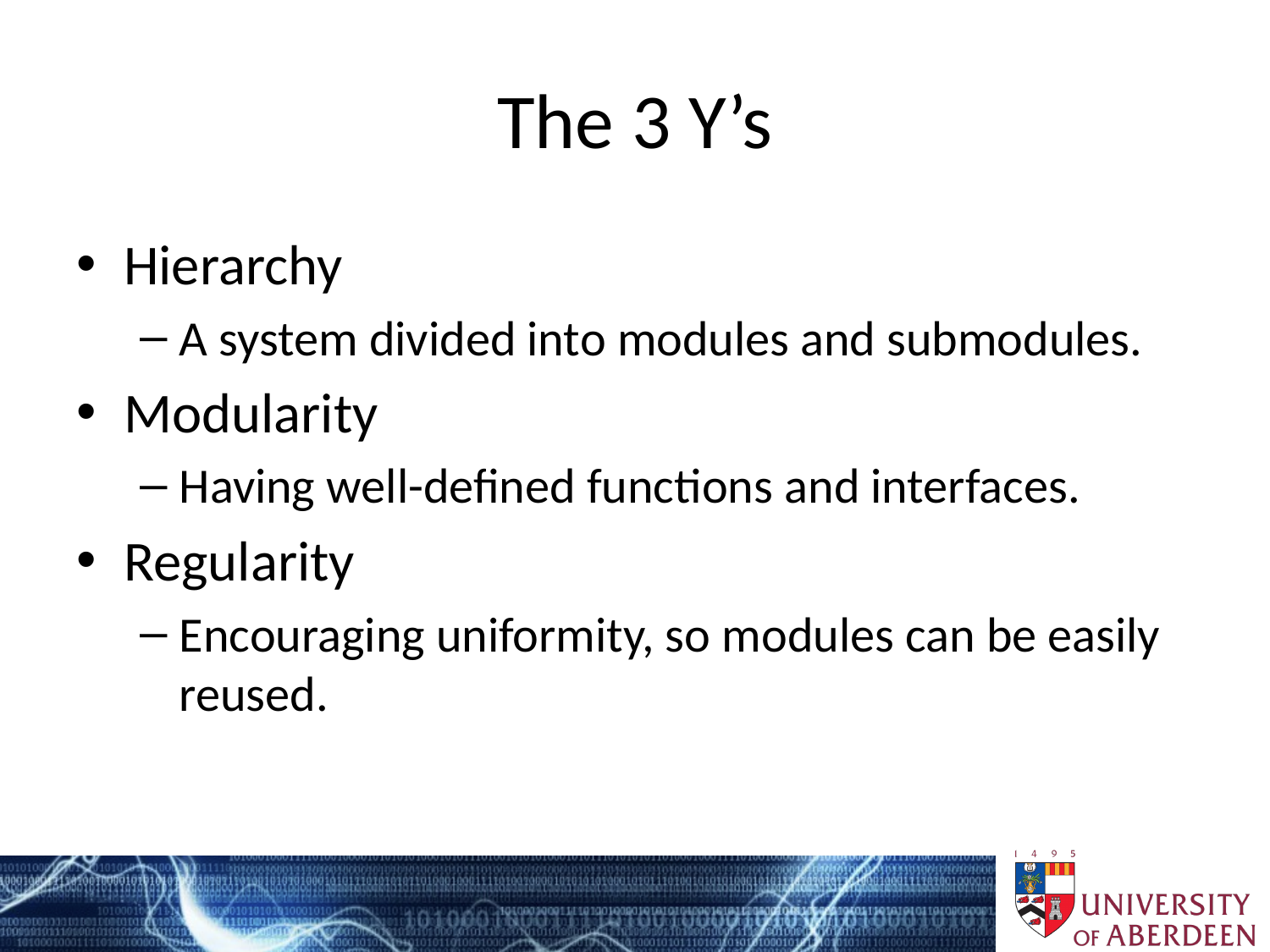

# The 3 Y’s

Hierarchy
A system divided into modules and submodules.
Modularity
Having well-defined functions and interfaces.
Regularity
Encouraging uniformity, so modules can be easily reused.